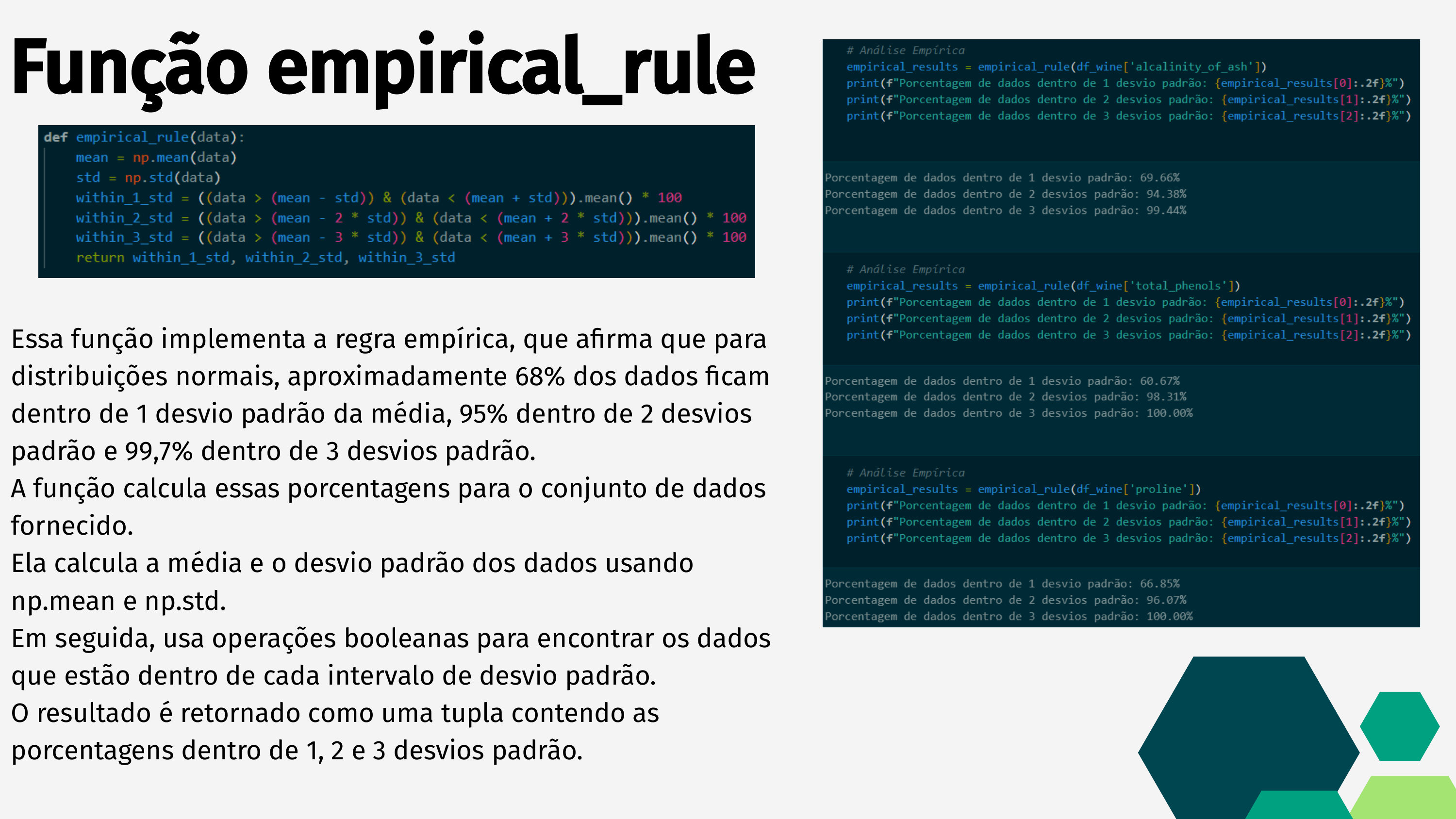

Função empirical_rule

Essa função implementa a regra empírica, que afirma que para distribuições normais, aproximadamente 68% dos dados ficam dentro de 1 desvio padrão da média, 95% dentro de 2 desvios padrão e 99,7% dentro de 3 desvios padrão.
A função calcula essas porcentagens para o conjunto de dados fornecido.
Ela calcula a média e o desvio padrão dos dados usando np.mean e np.std.
Em seguida, usa operações booleanas para encontrar os dados que estão dentro de cada intervalo de desvio padrão.
O resultado é retornado como uma tupla contendo as porcentagens dentro de 1, 2 e 3 desvios padrão.